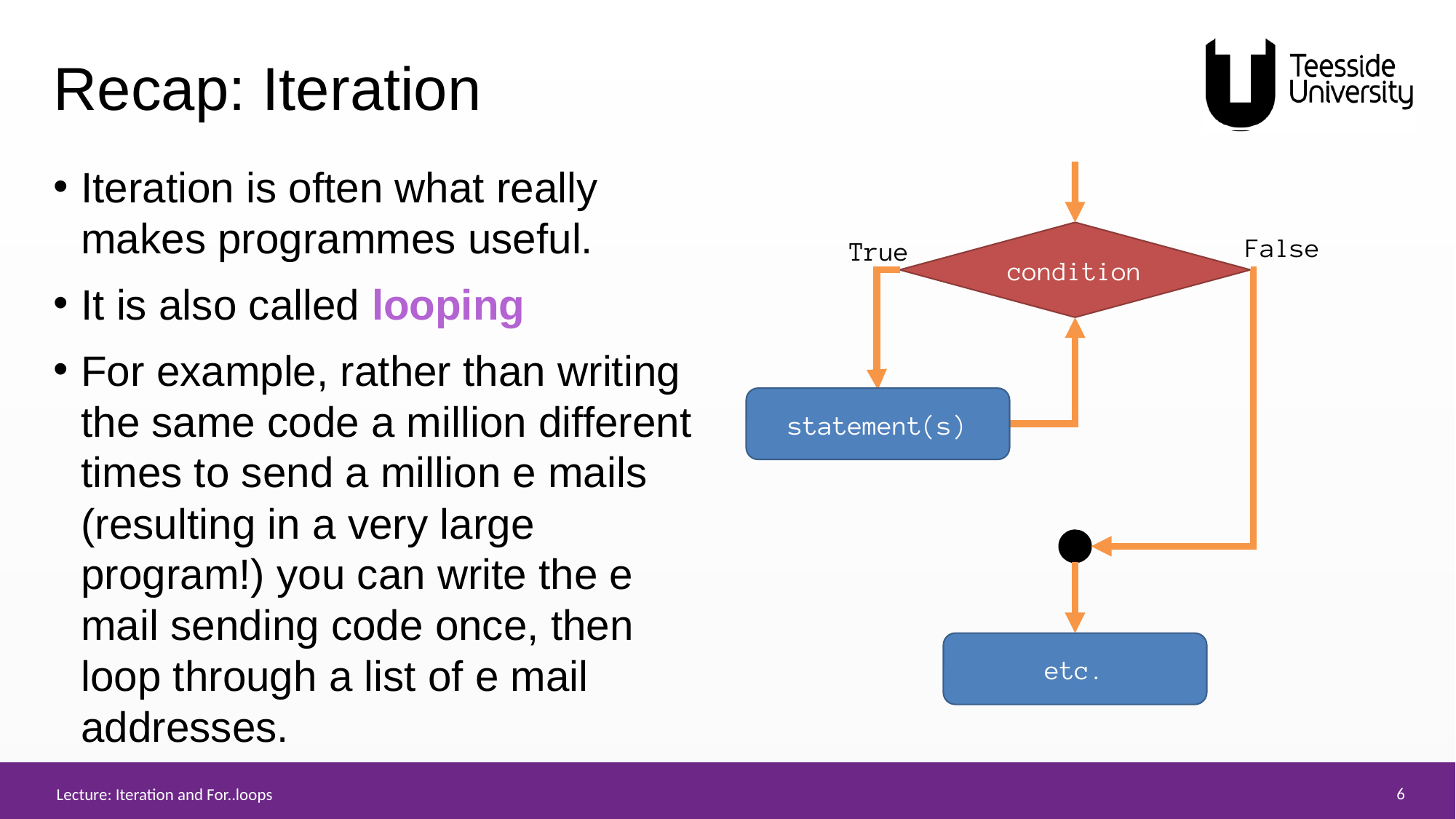

# Recap: Iteration
Iteration is often what really makes programmes useful.
It is also called looping
For example, rather than writing the same code a million different times to send a million e mails (resulting in a very large program!) you can write the e mail sending code once, then loop through a list of e mail addresses.
condition
False
True
statement(s)

etc.
Lecture: Iteration and For..loops